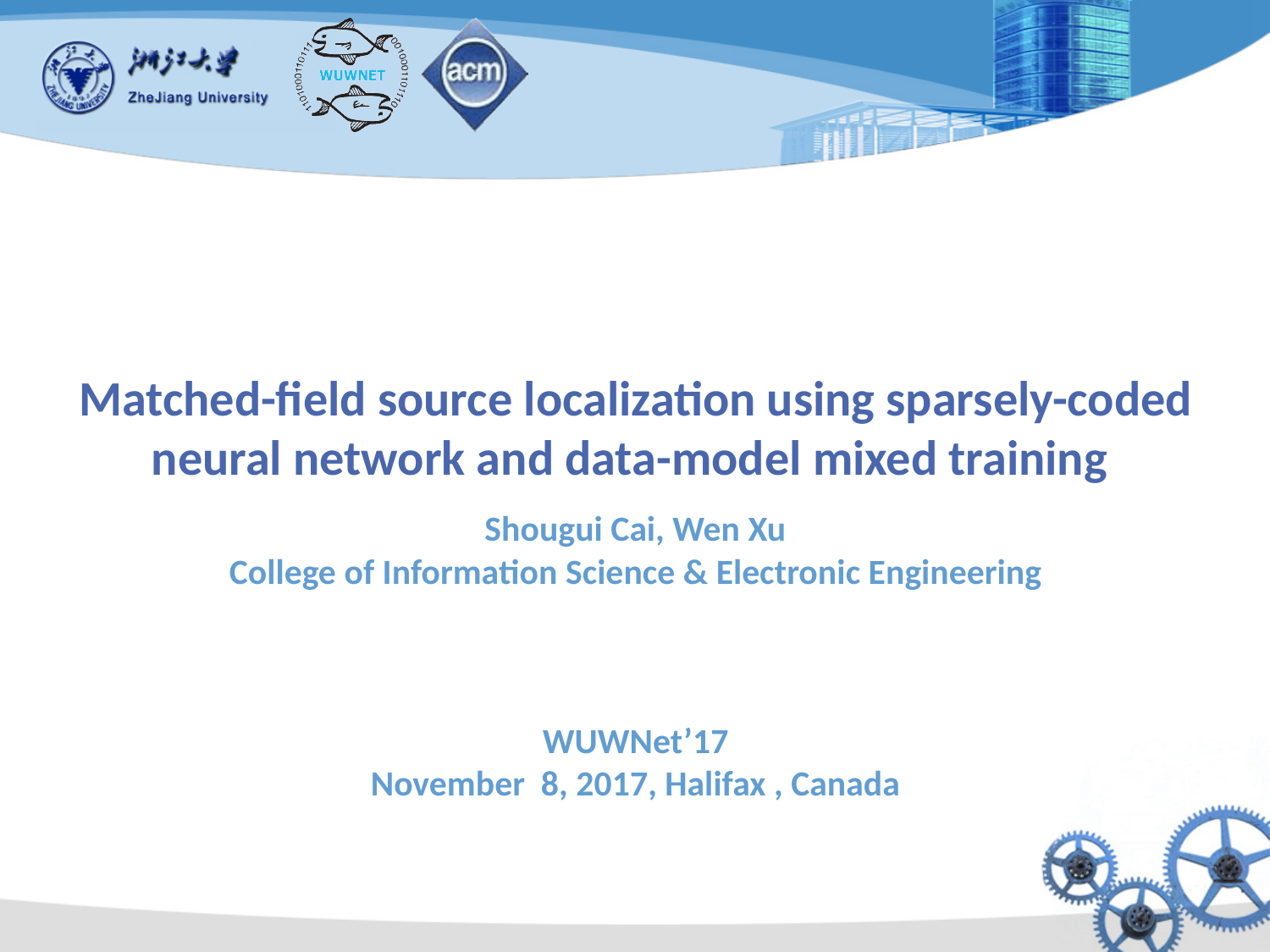

# Matched-field source localization using sparsely-coded neural network and data-model mixed training
Shougui Cai, Wen Xu
College of Information Science & Electronic Engineering

WUWNet’17
November  8, 2017, Halifax , Canada